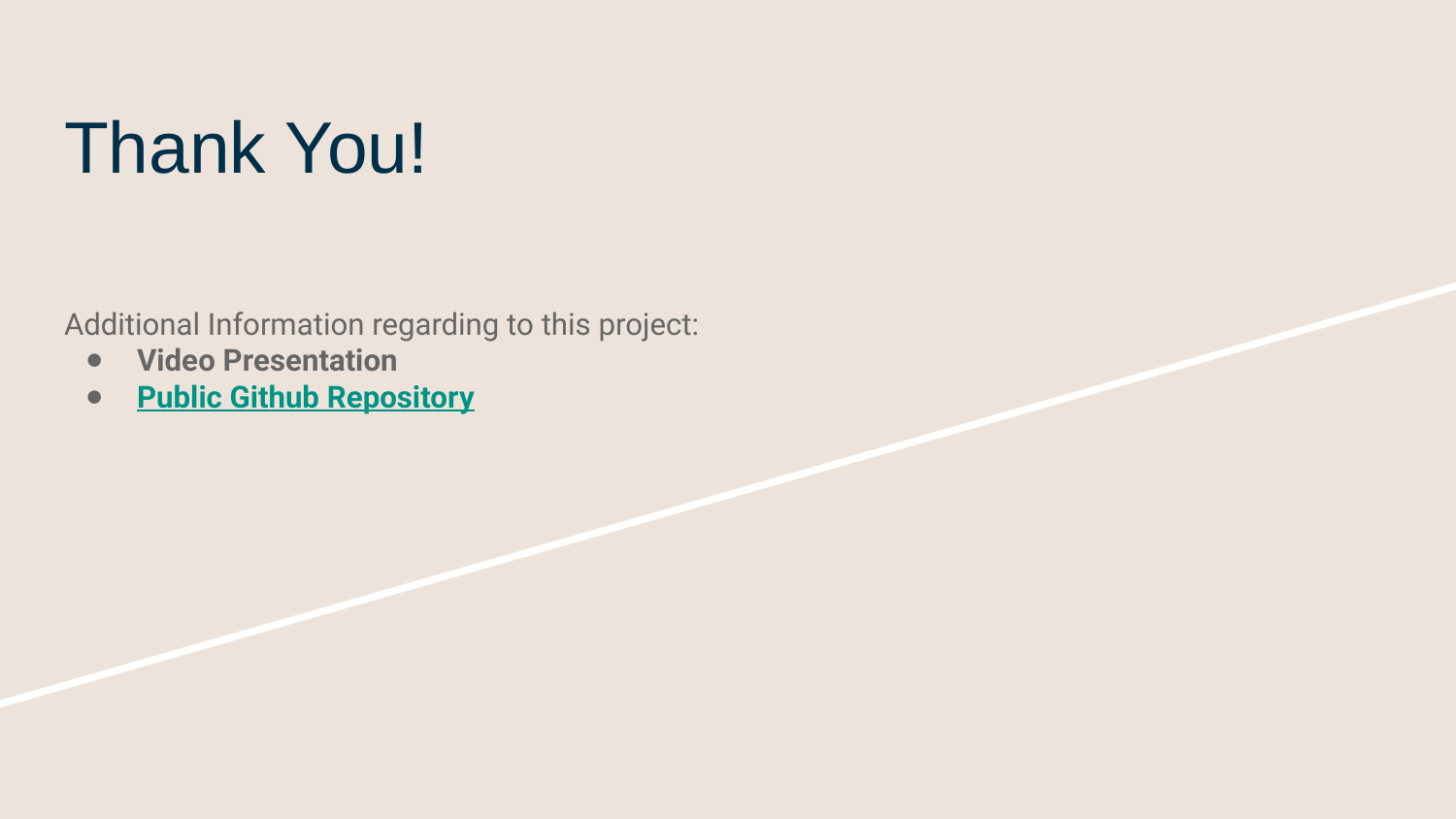

# Thank You!
Additional Information regarding to this project:
Video Presentation
Public Github Repository